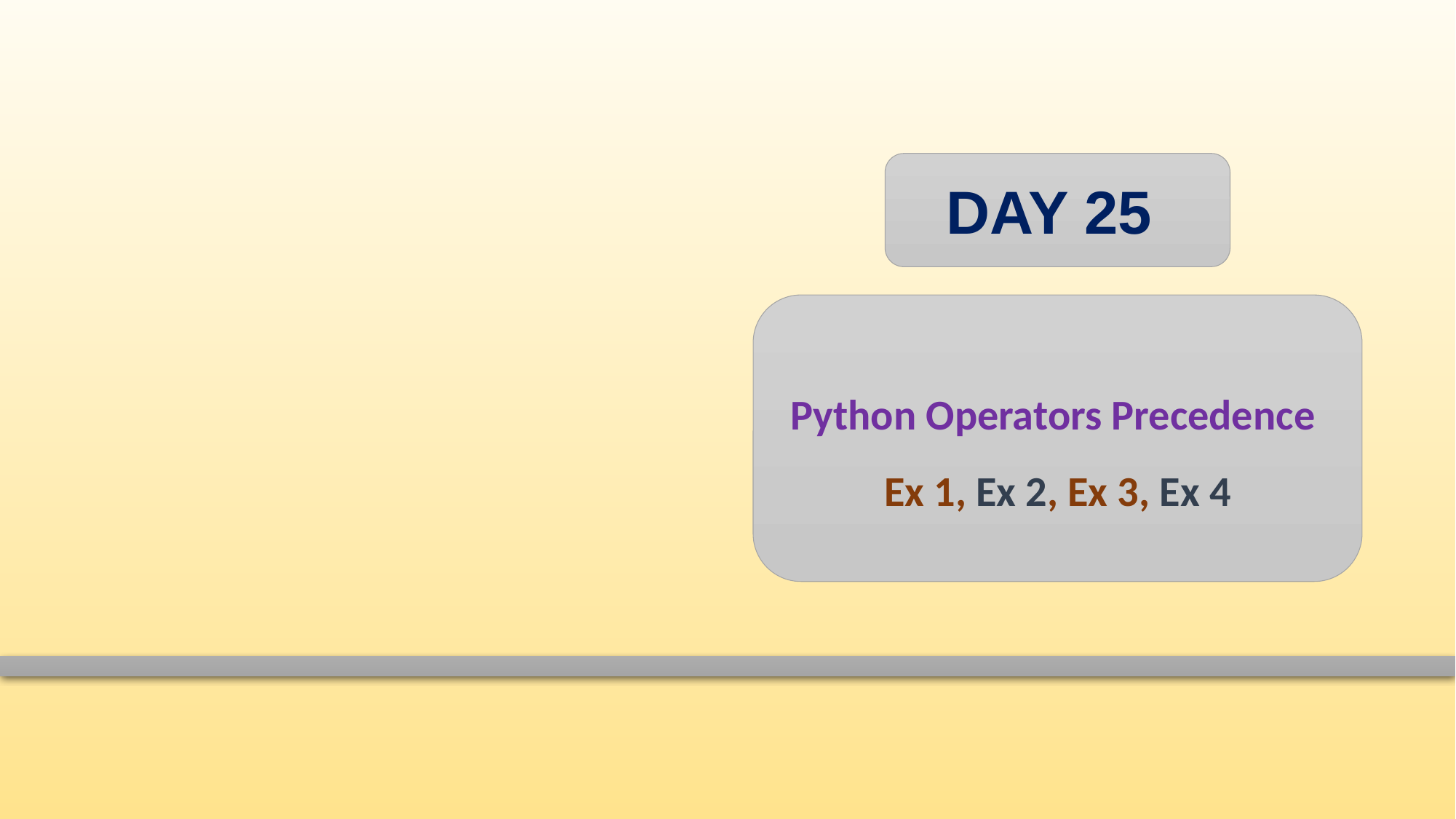

DAY 25
Python Operators Precedence
Ex 1, Ex 2, Ex 3, Ex 4